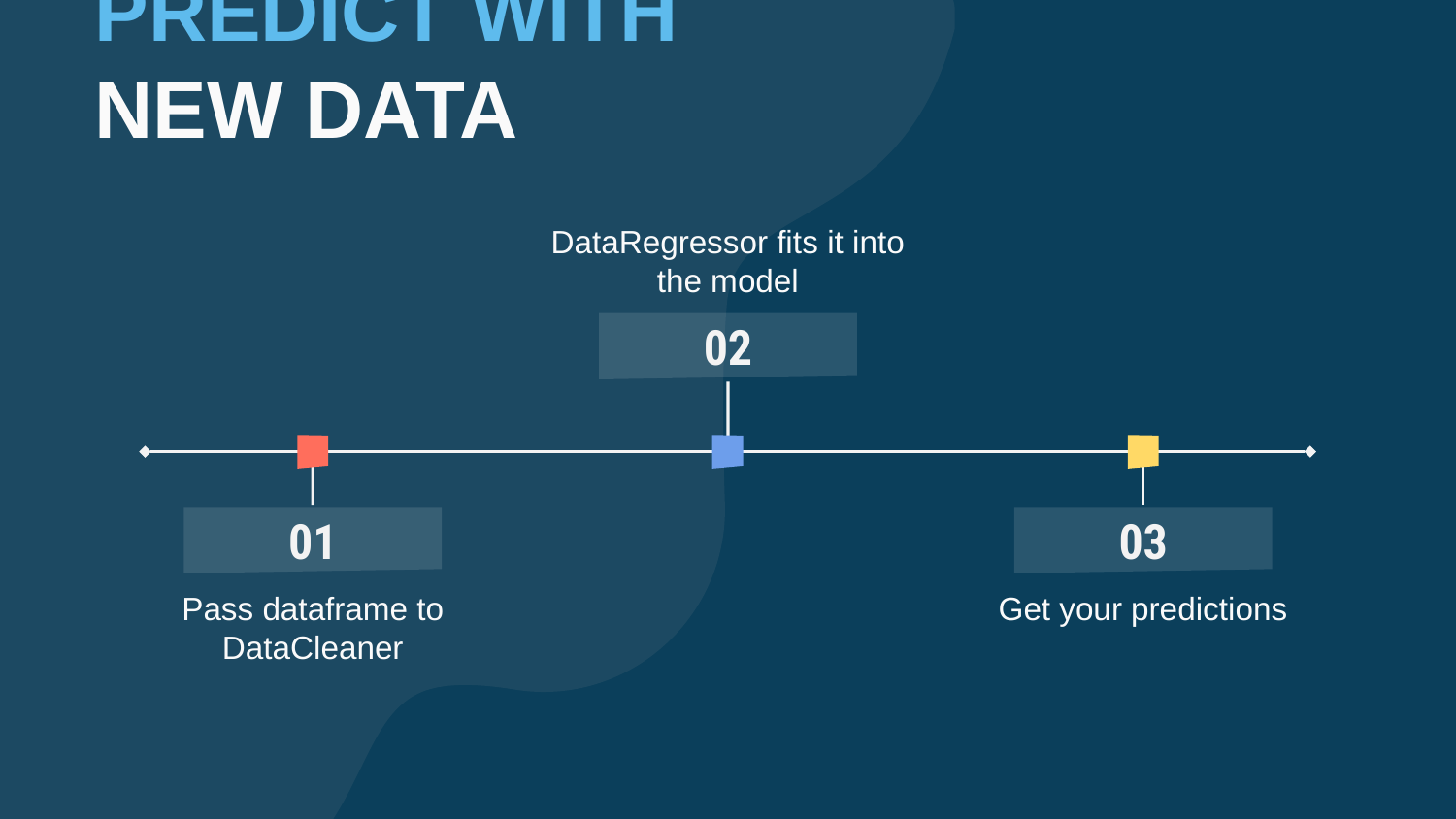

# PREDICT WITH NEW DATA
DataRegressor fits it into the model
02

01
03

Pass dataframe to DataCleaner
Get your predictions